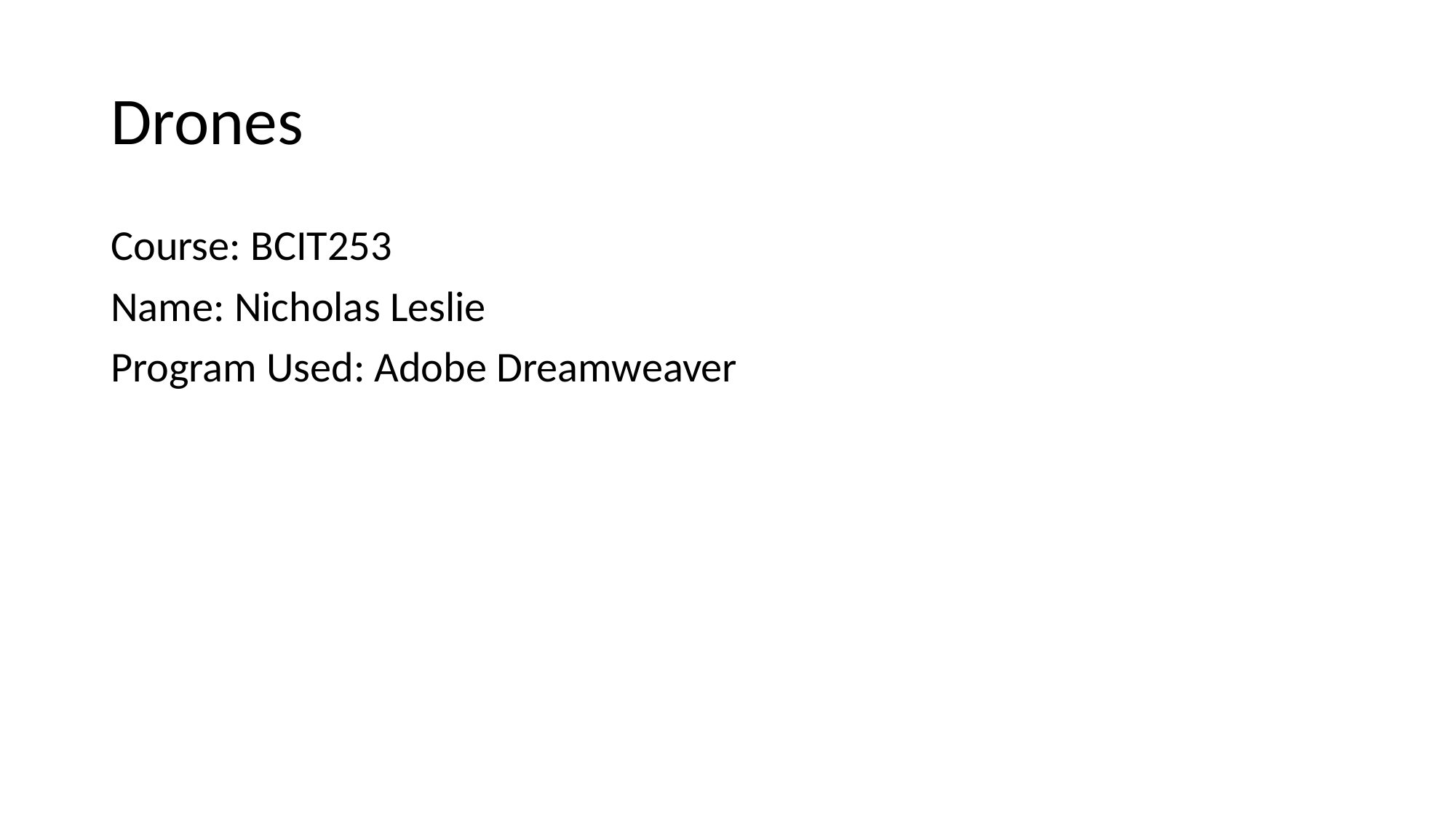

# Drones
Course: BCIT253
Name: Nicholas Leslie
Program Used: Adobe Dreamweaver